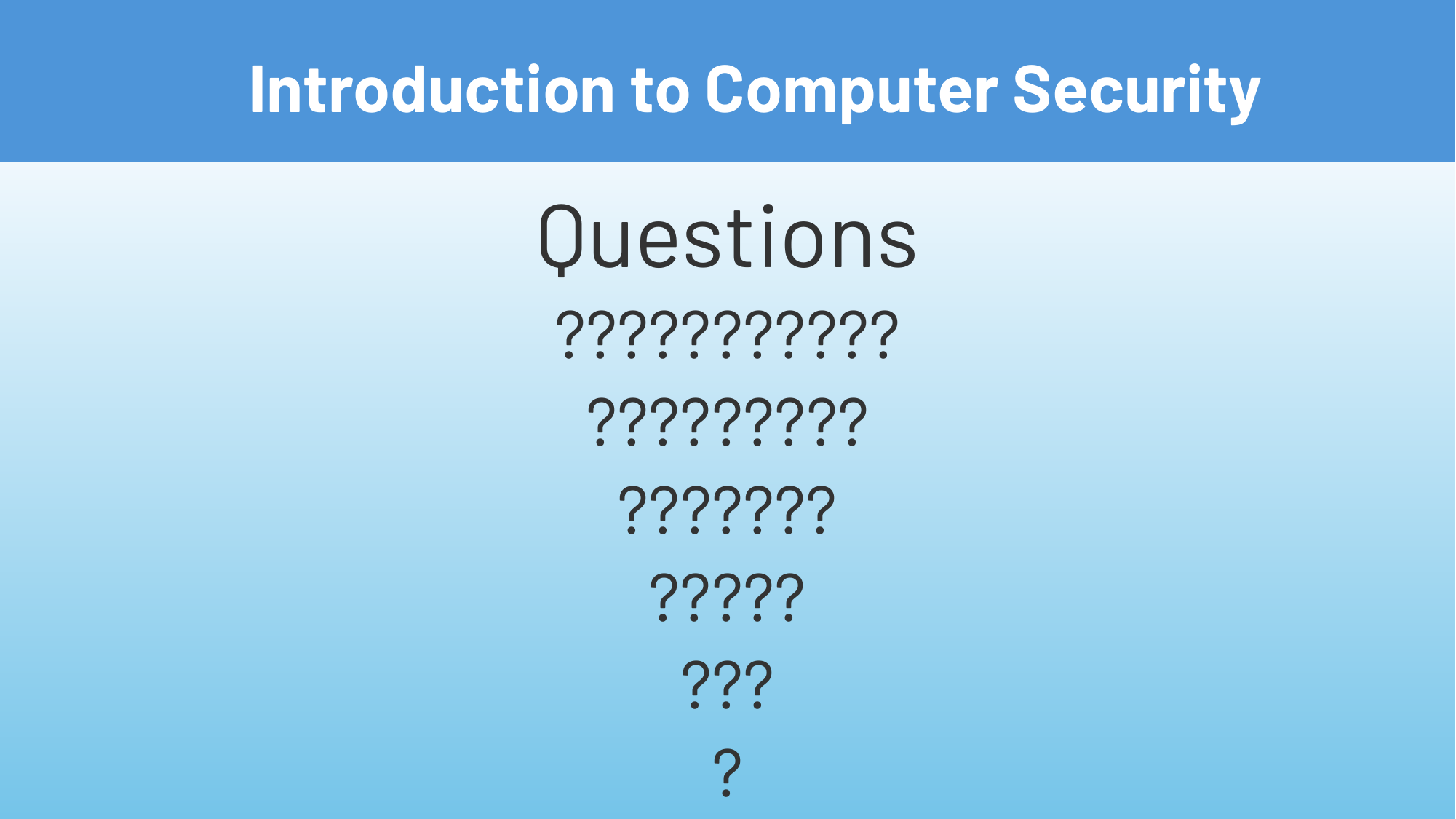

Introduction to Computer Security
Questions
???????????
?????????
???????
?????
???
?